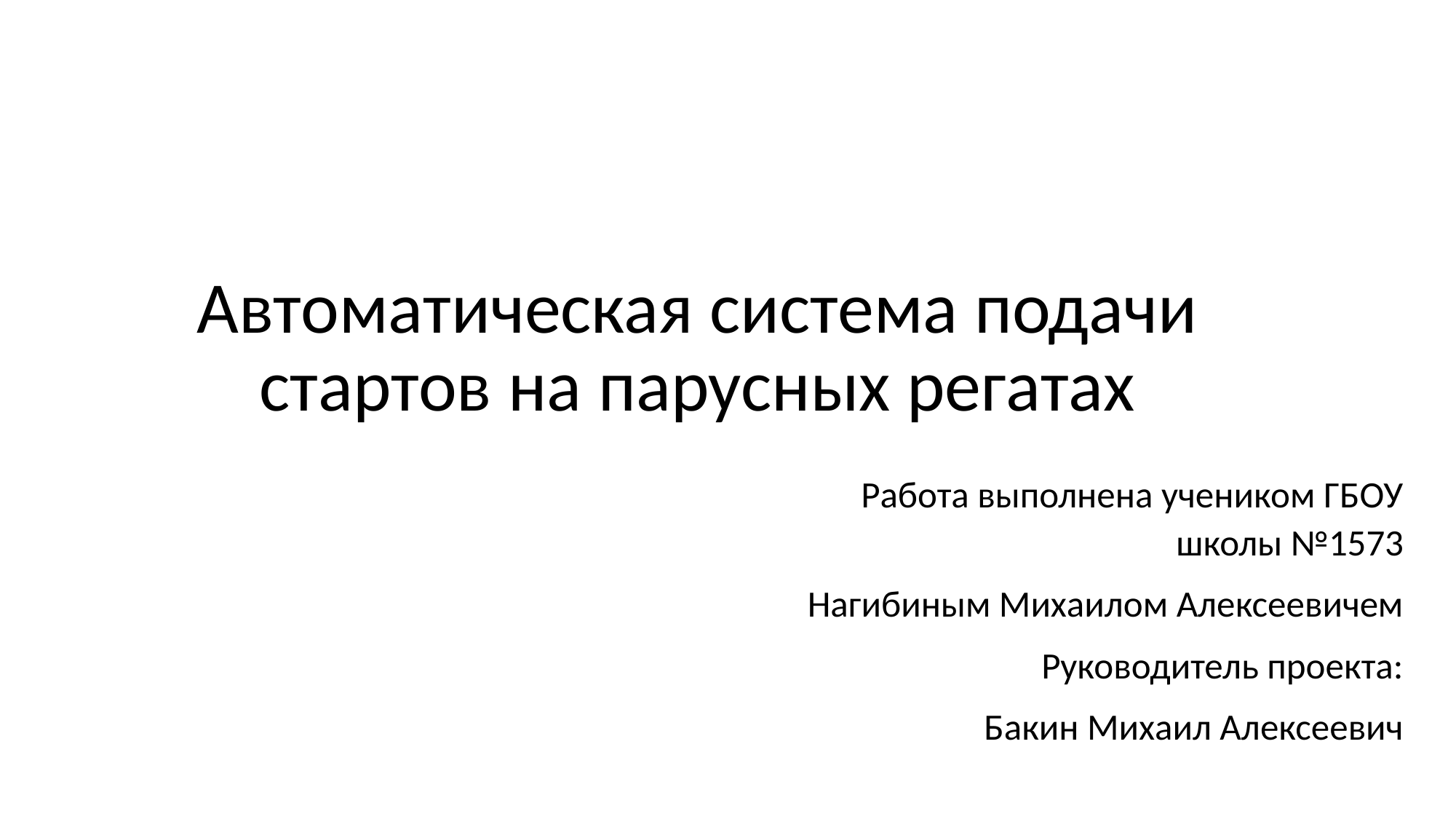

# Автоматическая система подачи стартов на парусных регатах
Работа выполнена учеником ГБОУ школы №1573
 Нагибиным Михаилом Алексеевичем
Руководитель проекта:
Бакин Михаил Алексеевич